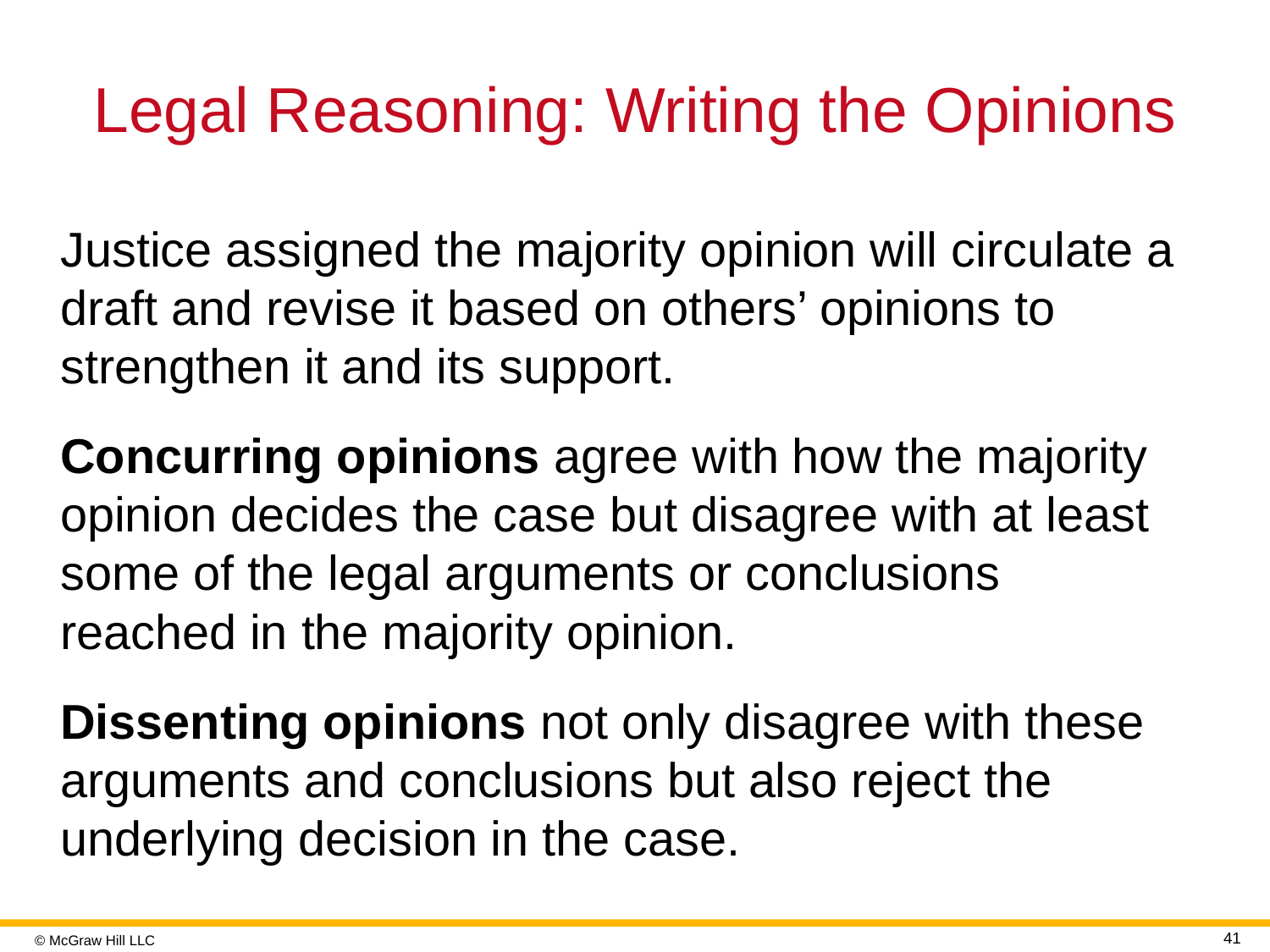

# Legal Reasoning: Writing the Opinions
Justice assigned the majority opinion will circulate a draft and revise it based on others’ opinions to strengthen it and its support.
Concurring opinions agree with how the majority opinion decides the case but disagree with at least some of the legal arguments or conclusions reached in the majority opinion.
Dissenting opinions not only disagree with these arguments and conclusions but also reject the underlying decision in the case.
41